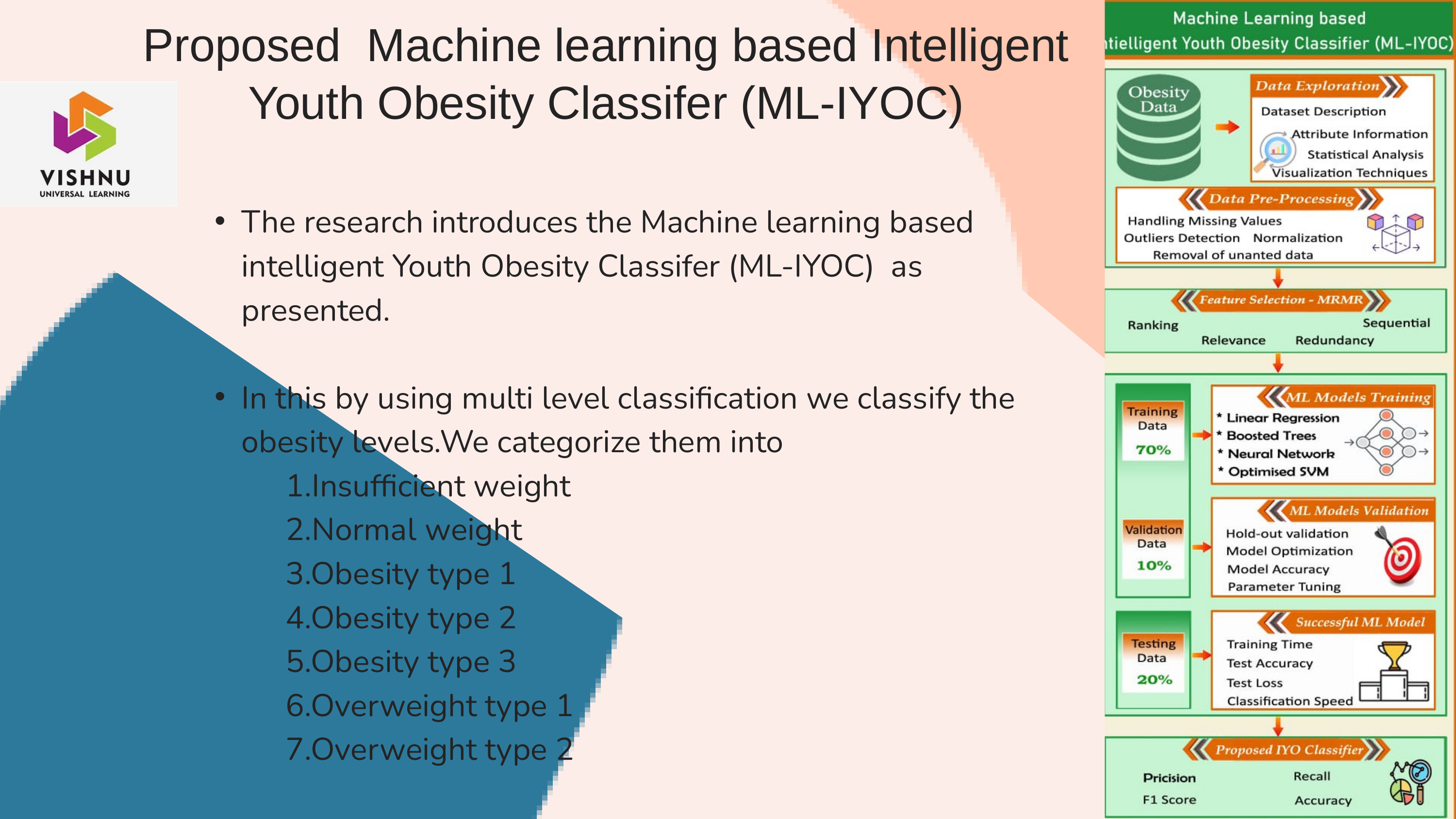

Proposed  Machine learning based Intelligent Youth Obesity Classifer (ML-IYOC)

The research introduces the Machine learning based intelligent Youth Obesity Classifer (ML-IYOC)  as presented.

In this by using multi level classification we classify the obesity levels.We categorize them into
            1.Insufficient weight
            2.Normal weight
            3.Obesity type 1
            4.Obesity type 2
            5.Obesity type 3
            6.Overweight type 1
            7.Overweight type 2